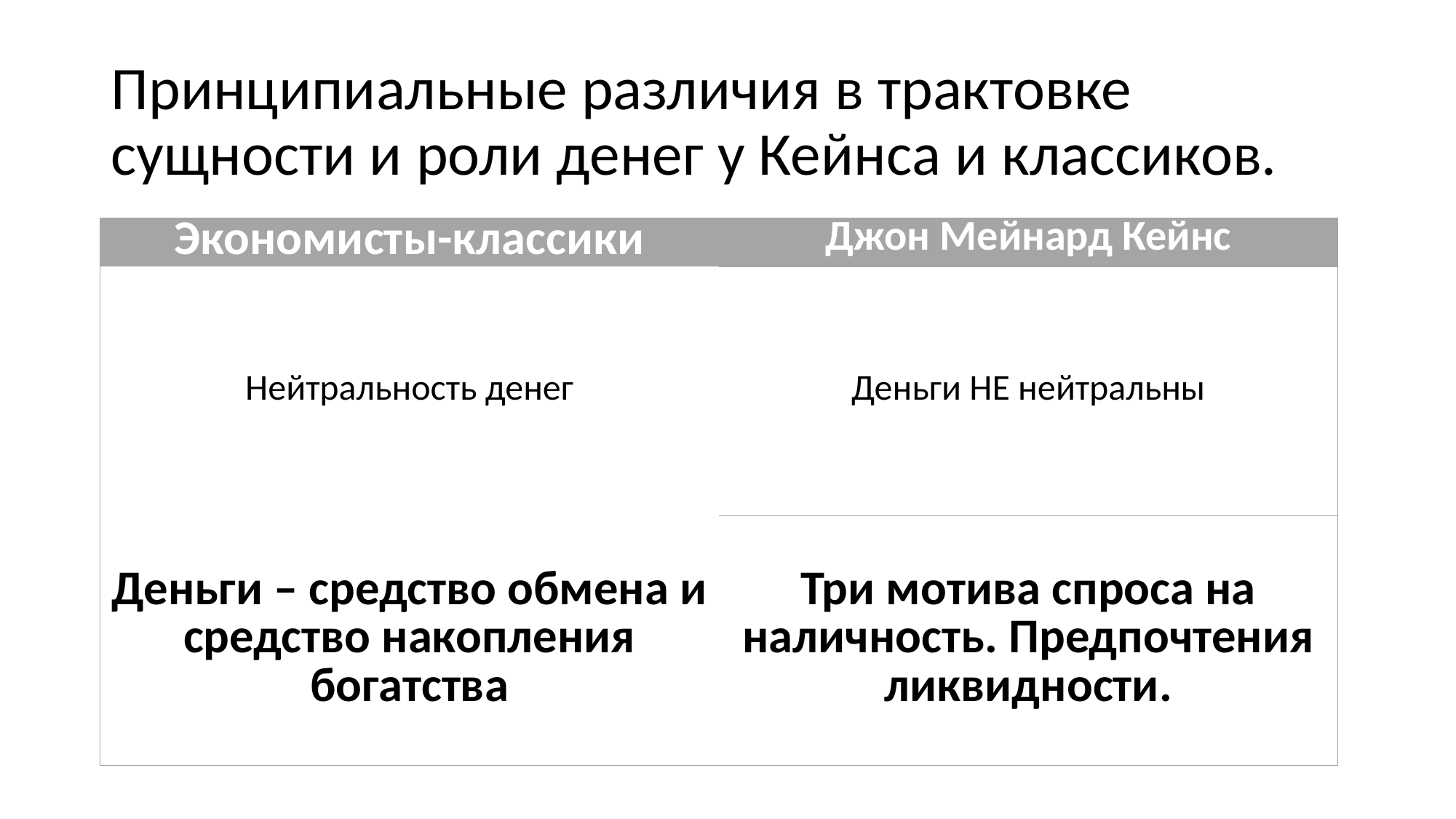

# Принципиальные различия в трактовке сущности и роли денег у Кейнса и классиков.
| Экономисты-классики | Джон Мейнард Кейнс |
| --- | --- |
| Нейтральность денег | Деньги НЕ нейтральны |
| Деньги – средство обмена и средство накопления богатства | Три мотива спроса на наличность. Предпочтения ликвидности. |